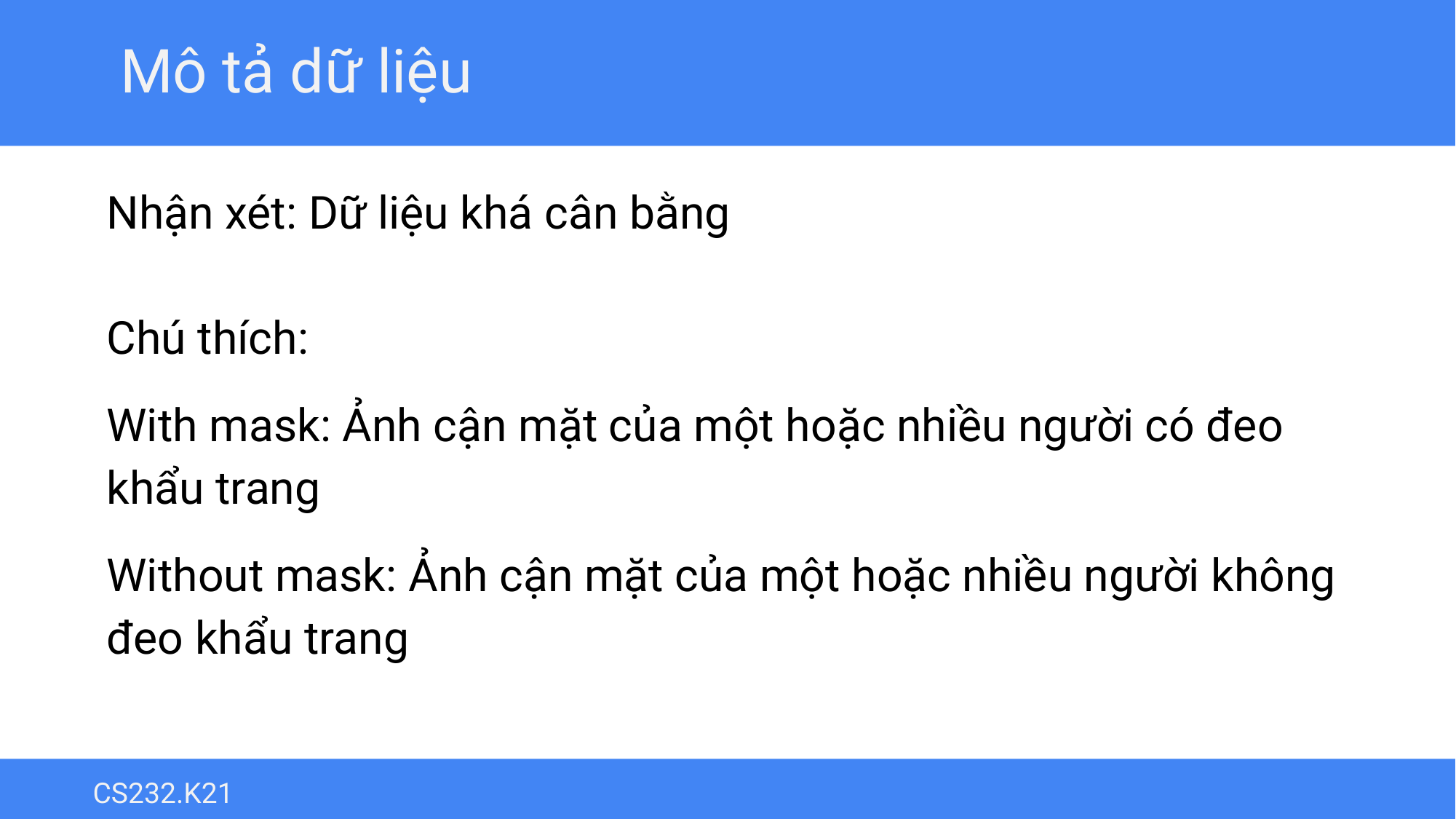

# Mô tả dữ liệu
Nhận xét: Dữ liệu khá cân bằng

Chú thích:
With mask: Ảnh cận mặt của một hoặc nhiều người có đeo khẩu trang
Without mask: Ảnh cận mặt của một hoặc nhiều người không đeo khẩu trang
	CS232.K21